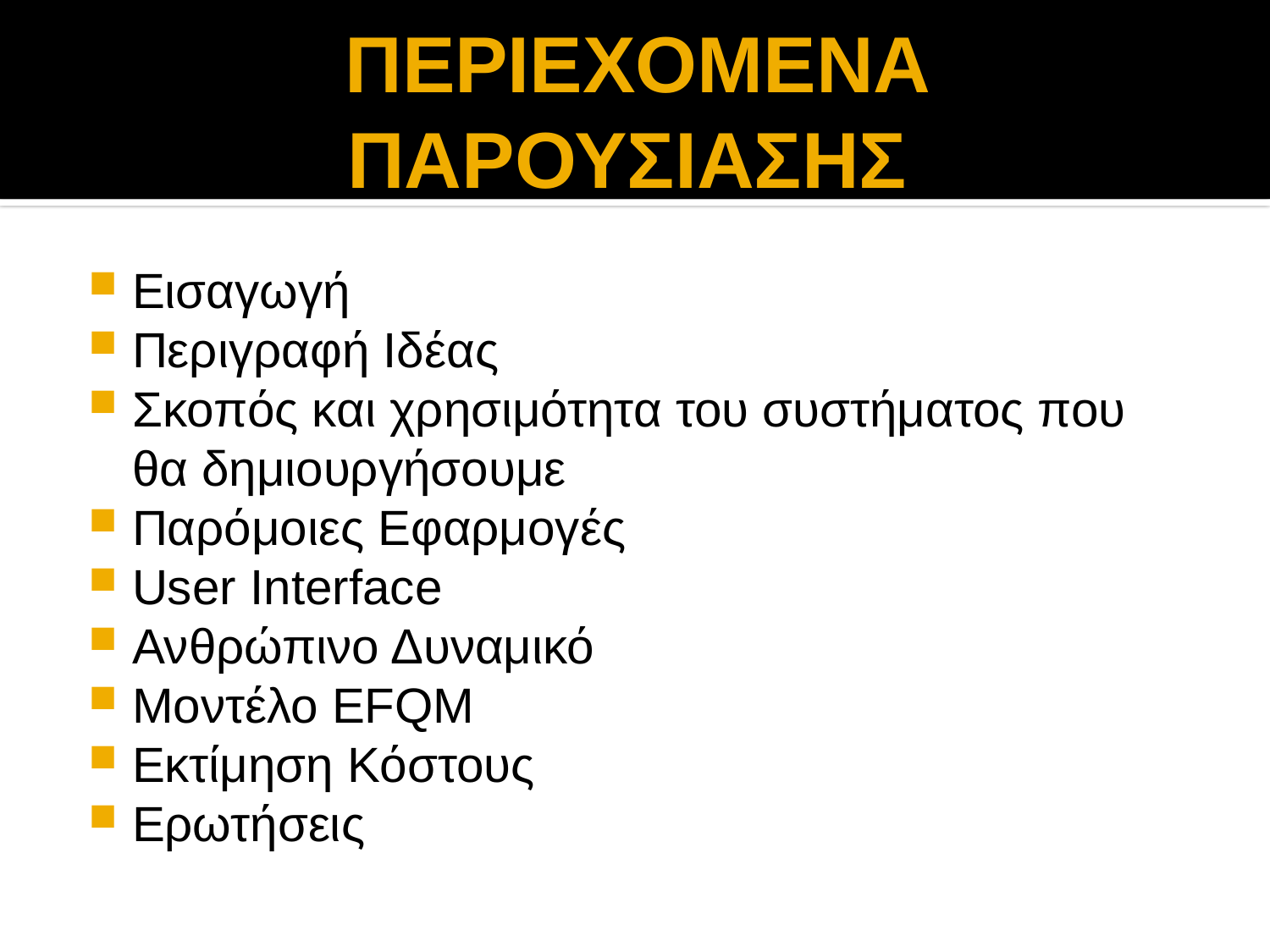

# ΠΕΡΙΕΧΟΜΕΝΑ ΠΑΡΟΥΣΙΑΣΗΣ
Εισαγωγή
Περιγραφή Ιδέας
Σκοπός και χρησιμότητα του συστήματος που θα δημιουργήσουμε
Παρόμοιες Εφαρμογές
User Interface
Ανθρώπινο Δυναμικό
Μοντέλο EFQM
Εκτίμηση Κόστους
Ερωτήσεις